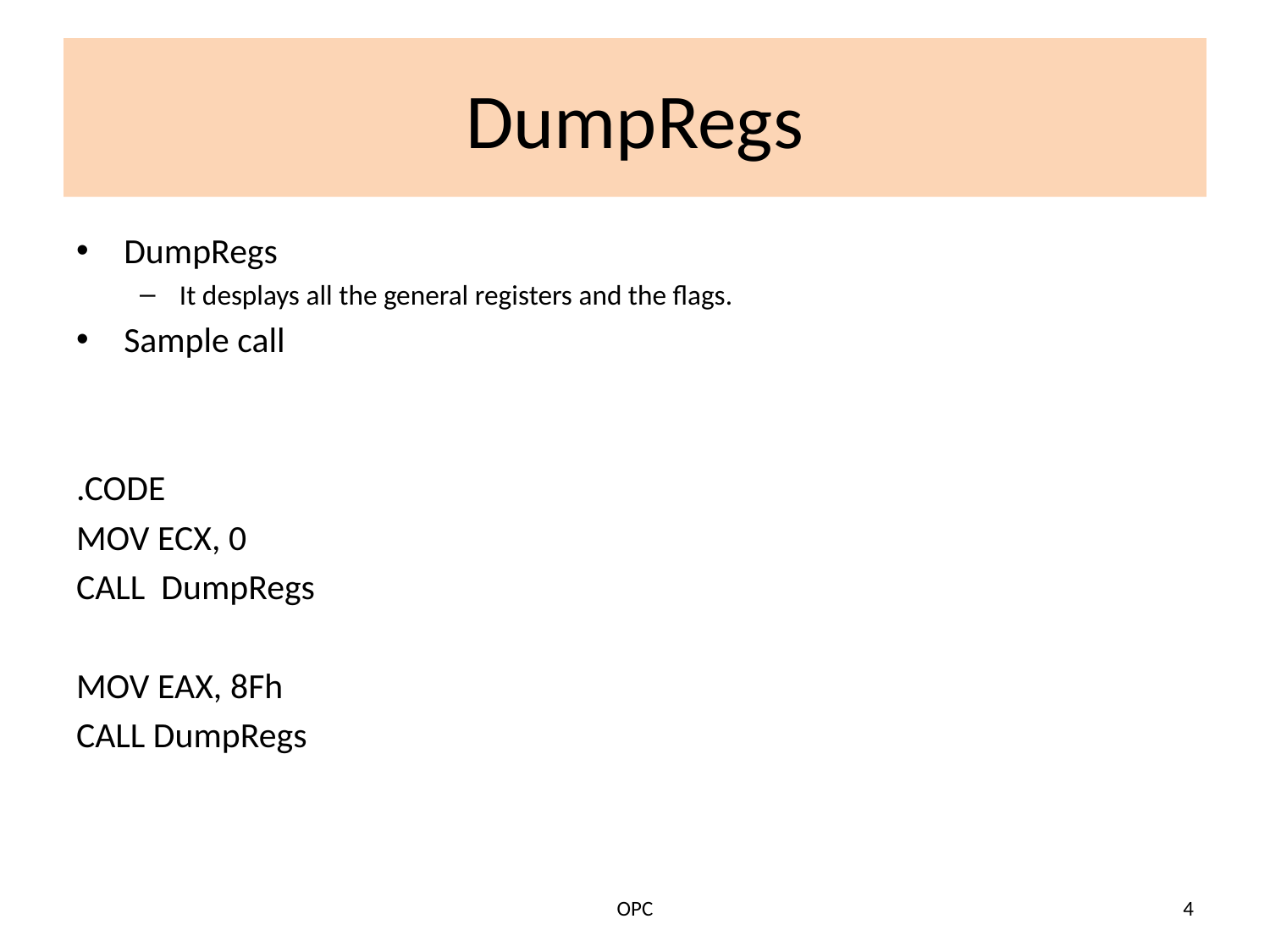

# DumpRegs
DumpRegs
It desplays all the general registers and the flags.
Sample call

.CODE
MOV ECX, 0
CALL  DumpRegs

MOV EAX, 8Fh
CALL DumpRegs

OPC
4